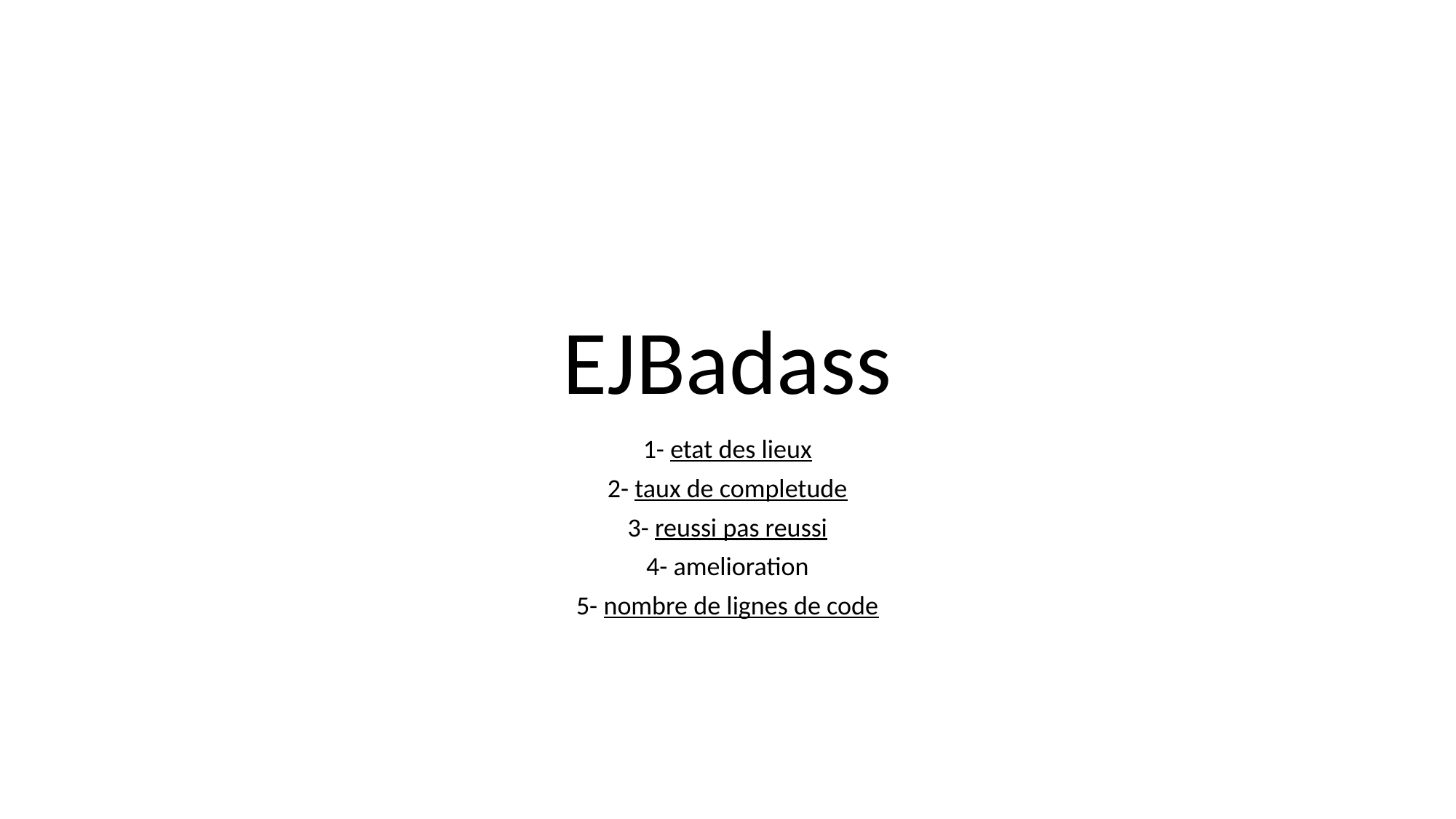

# EJBadass
1- etat des lieux
2- taux de completude
3- reussi pas reussi
4- amelioration
5- nombre de lignes de code